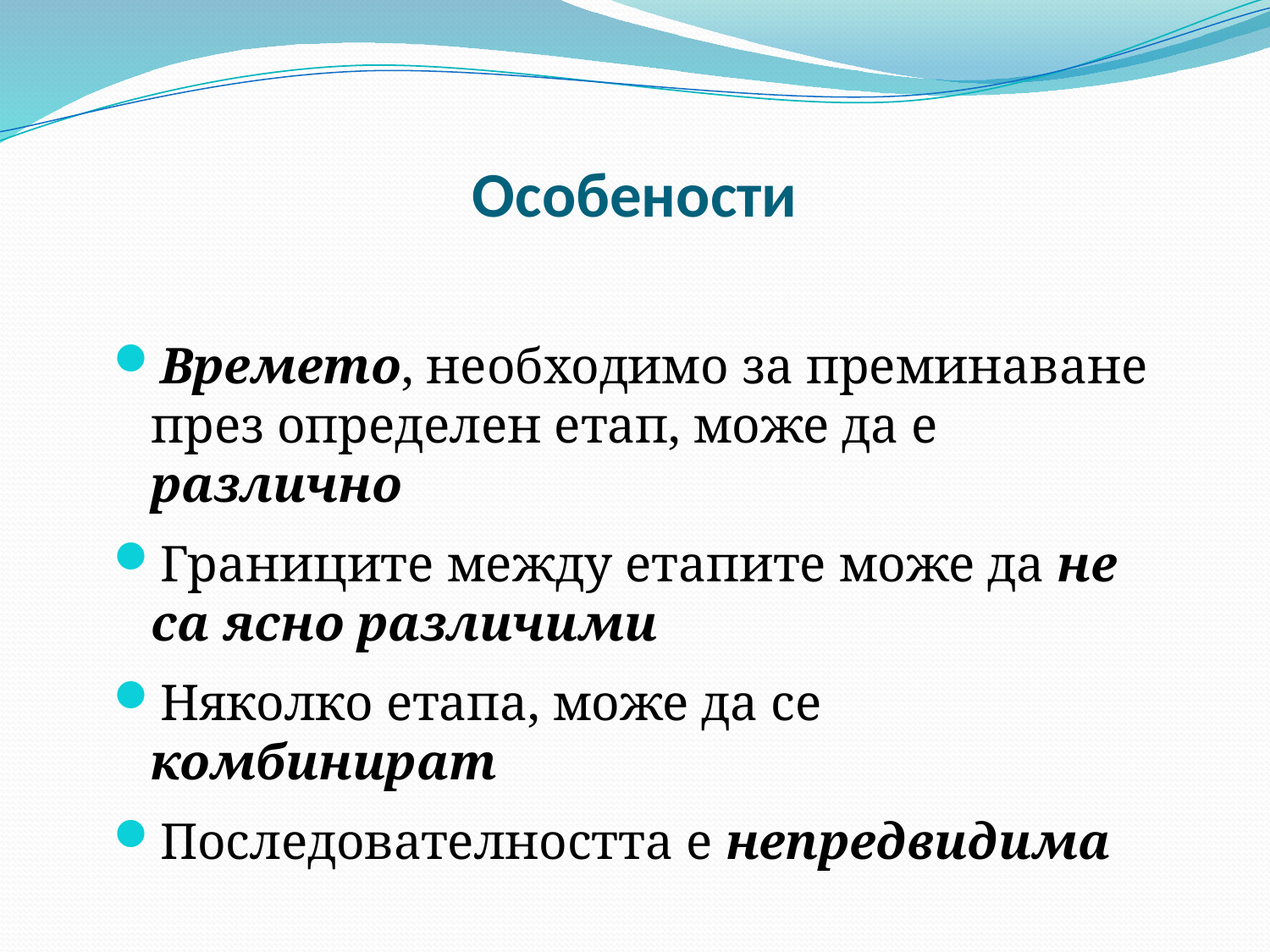

# Особености
Времето, необходимо за преминаване през определен етап, може да е различно
Границите между етапите може да не са ясно различими
Няколко етапа, може да се комбинират
Последователността е непредвидима